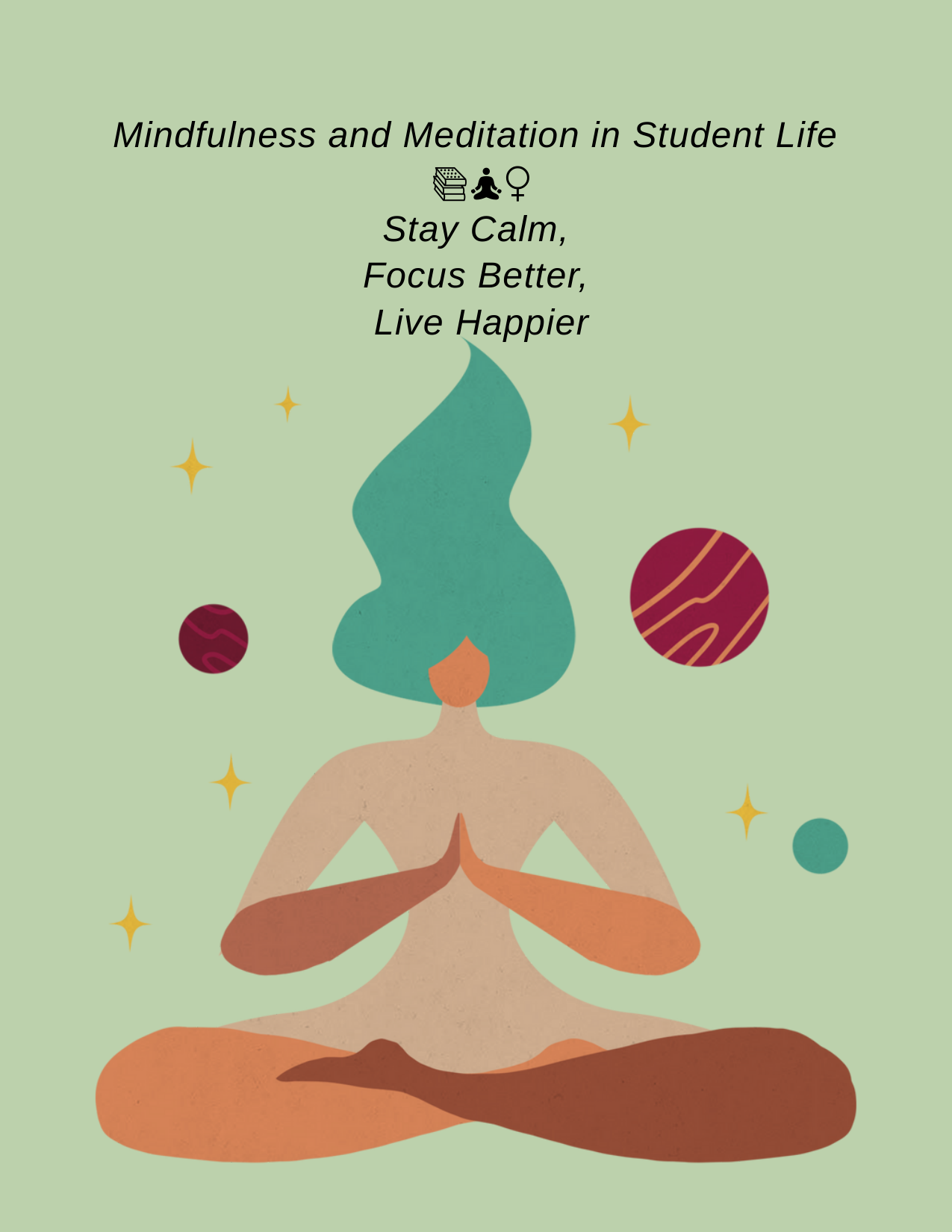

Mindfulness and Meditation in Student Life
 📚🧘‍♀️
 Stay Calm,
Focus Better,
 Live Happier